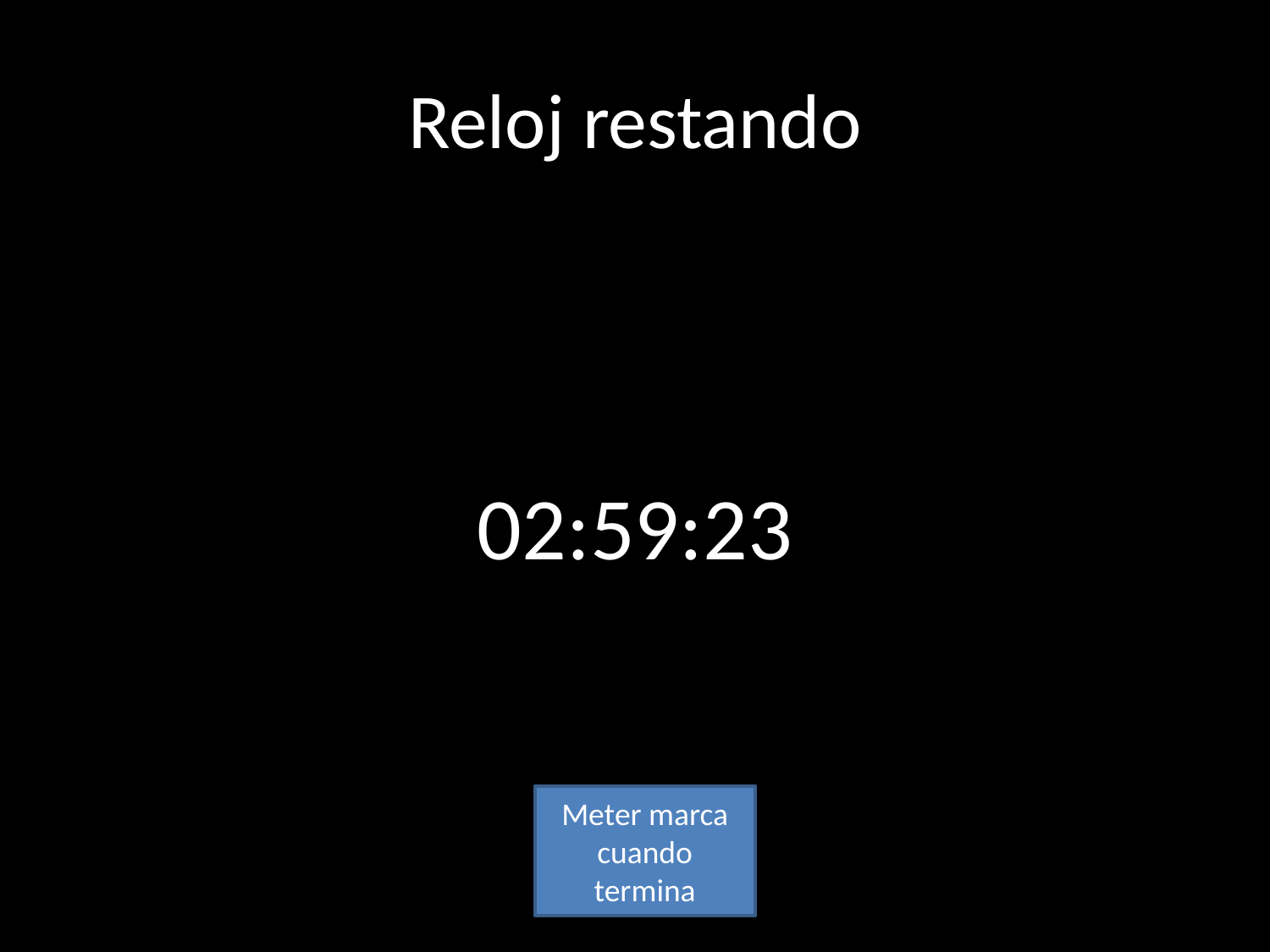

# Reloj restando

02:59:23
Meter marca cuando termina